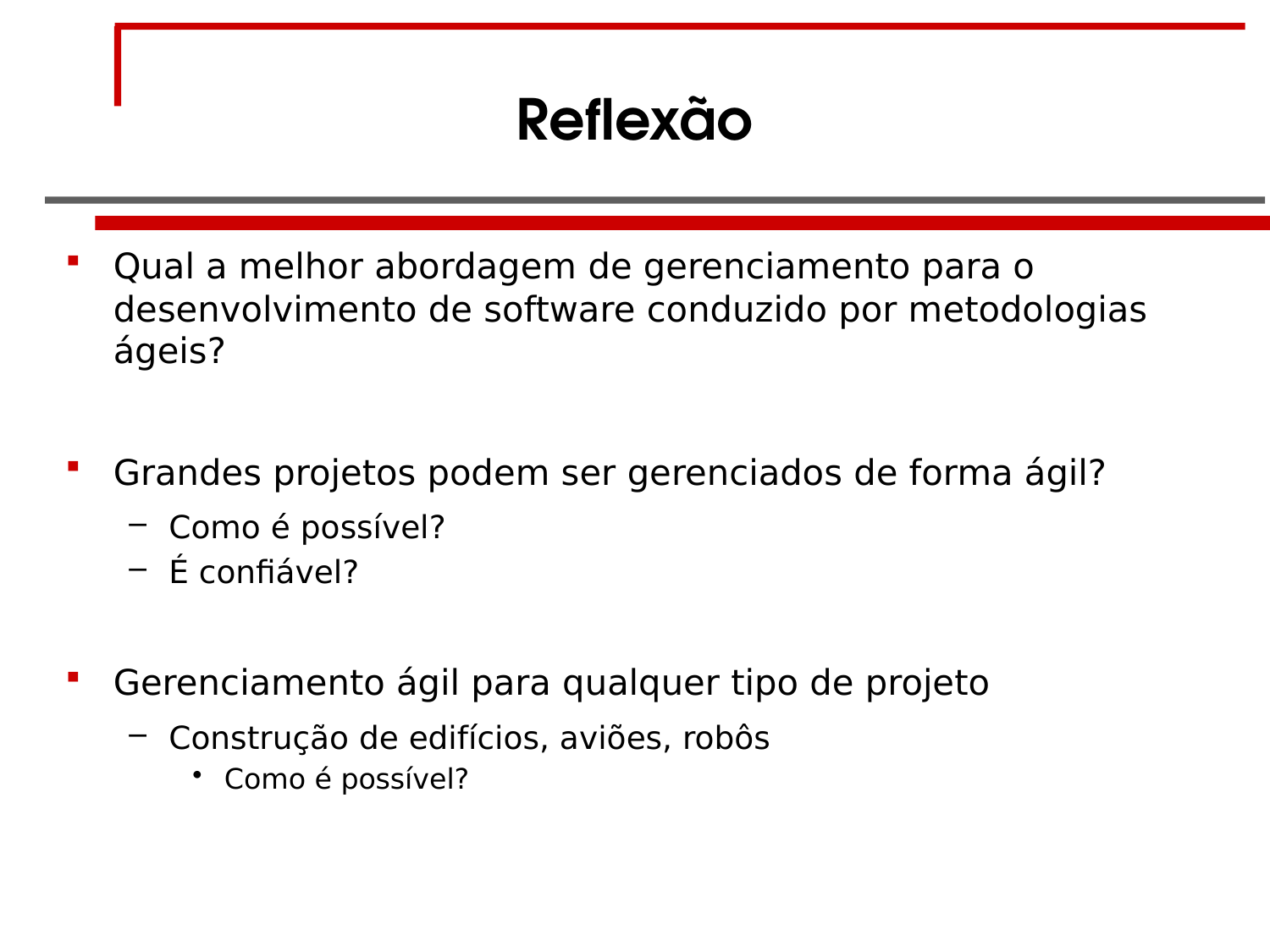

# Reflexão
Qual a melhor abordagem de gerenciamento para o desenvolvimento de software conduzido por metodologias ágeis?

Grandes projetos podem ser gerenciados de forma ágil?
Como é possível?
É confiável?

Gerenciamento ágil para qualquer tipo de projeto
Construção de edifícios, aviões, robôs
Como é possível?

Luciana Leal
53 / 61